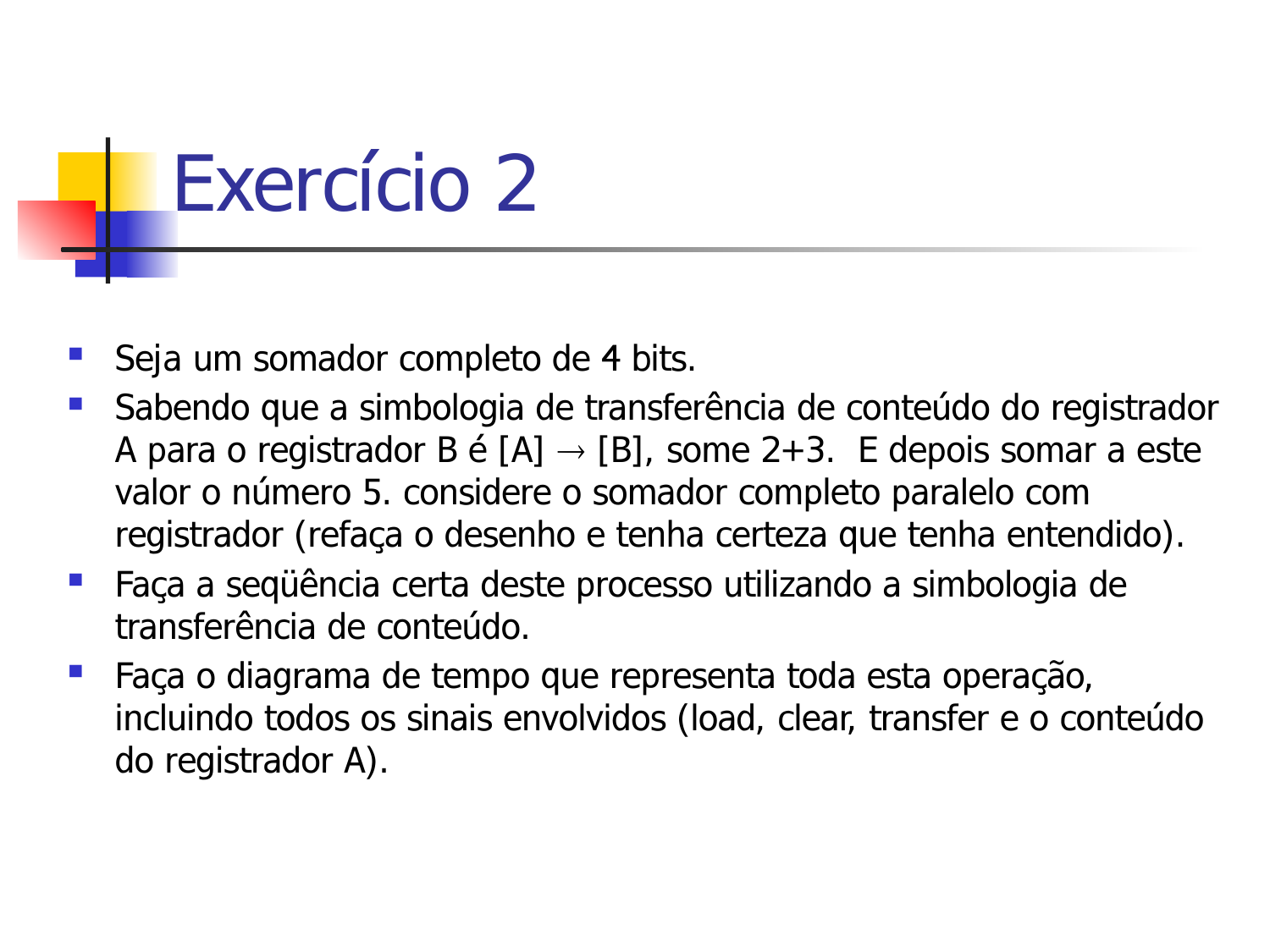

# Exercício 2

Seja um somador completo de 4 bits.
Sabendo que a simbologia de transferência de conteúdo do registrador A para o registrador B é [A] → [B], some 2+3.  E depois somar a este valor o número 5. considere o somador completo paralelo com registrador (refaça o desenho e tenha certeza que tenha entendido).
Faça a seqüência certa deste processo utilizando a simbologia de transferência de conteúdo.
Faça o diagrama de tempo que representa toda esta operação, incluindo todos os sinais envolvidos (load, clear, transfer e o conteúdo do registrador A).